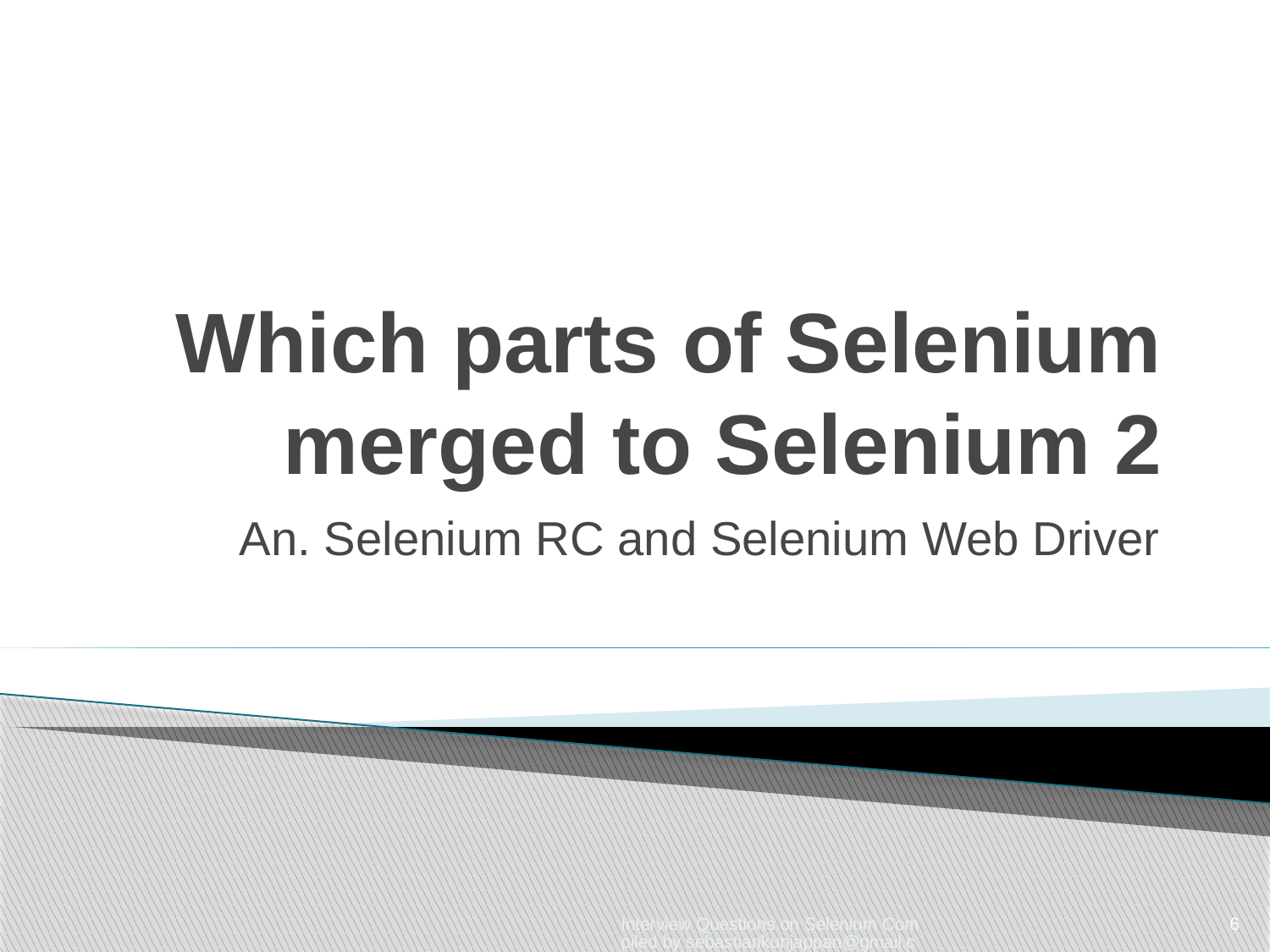

# Which parts of Selenium merged to Selenium 2
An. Selenium RC and Selenium Web Driver
Interview Questions on Selenium Compiled by sebastiankunjappan@gmail.com
6